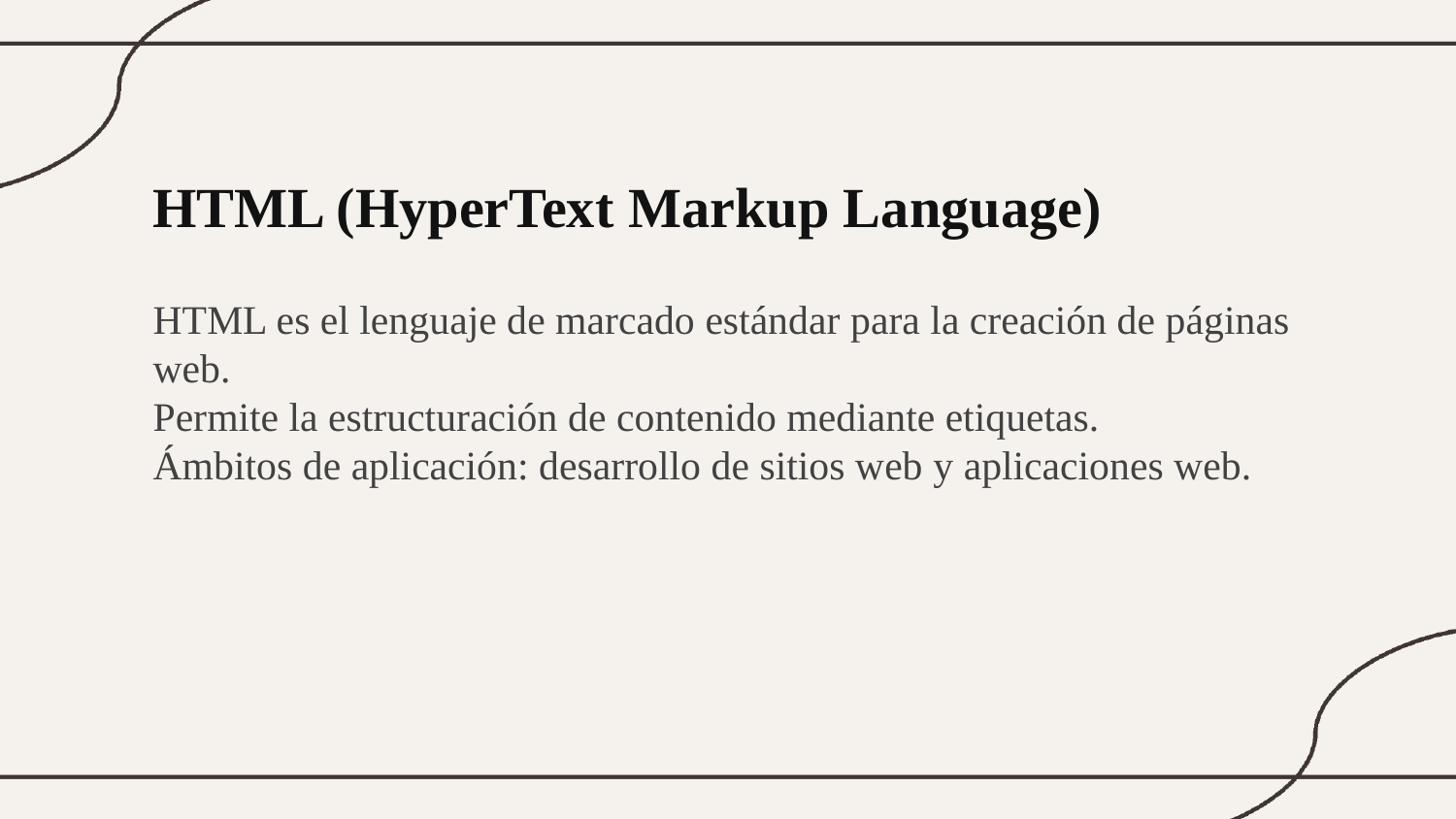

HTML (HyperText Markup Language)
HTML es el lenguaje de marcado estándar para la creación de páginas web.
Permite la estructuración de contenido mediante etiquetas.
Ámbitos de aplicación: desarrollo de sitios web y aplicaciones web.